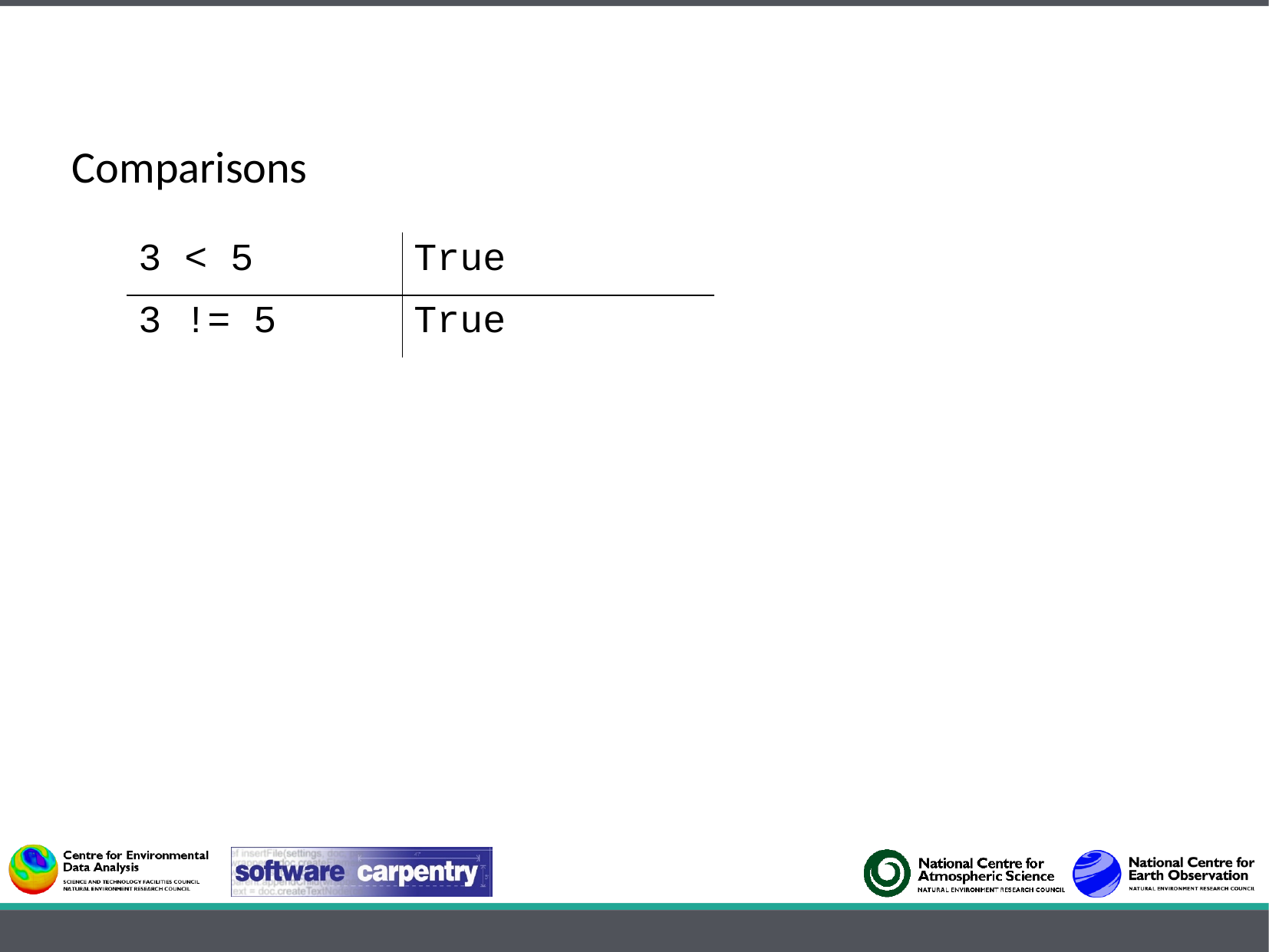

Comparisons
| 3 < 5 | True |
| --- | --- |
| 3 != 5 | True |